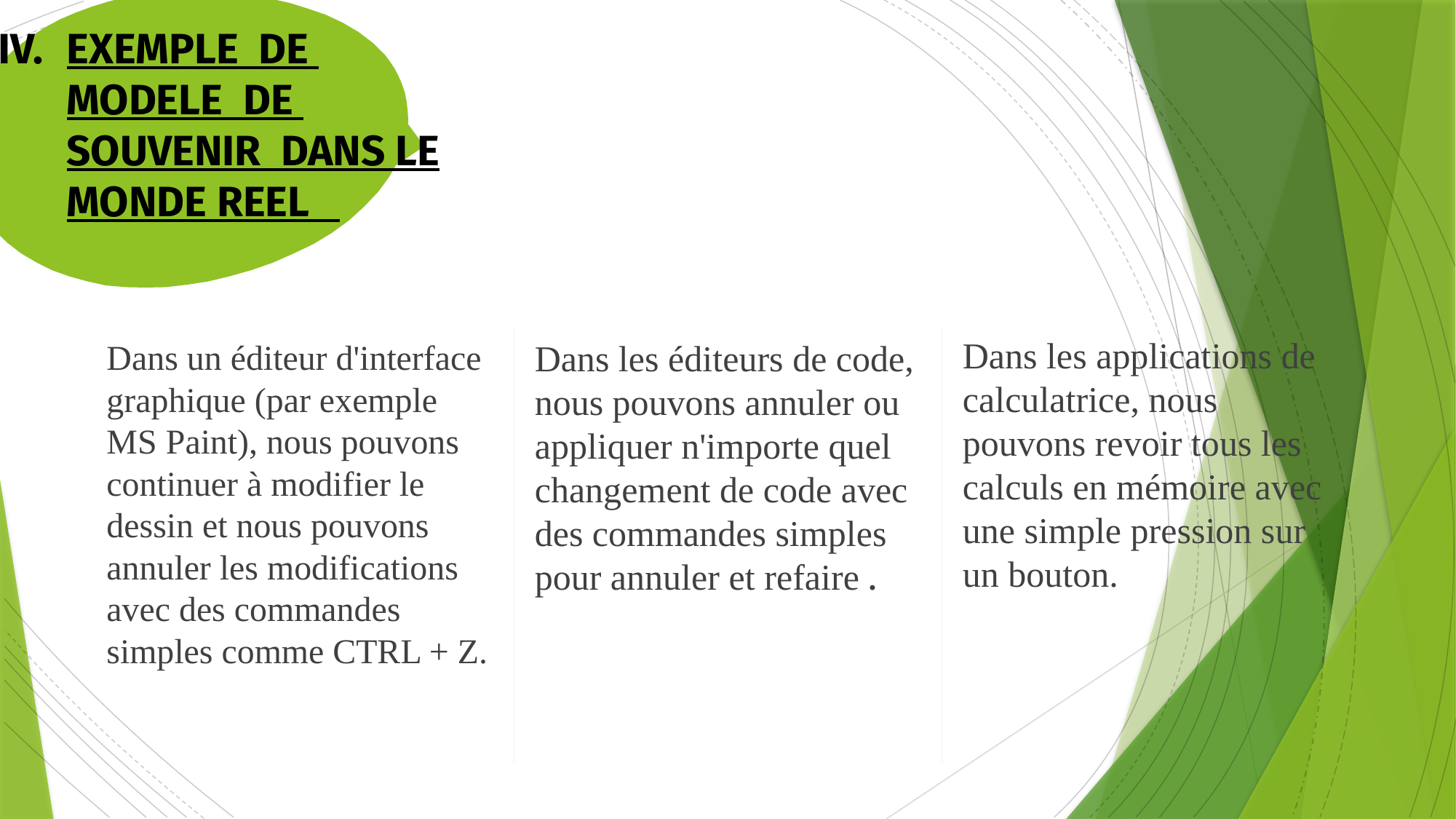

# EXEMPLE  DE  MODELE  DE  SOUVENIR  DANS LE MONDE REEL

Dans les applications de calculatrice, nous pouvons revoir tous les calculs en mémoire avec une simple pression sur un bouton.
Dans un éditeur d'interface graphique (par exemple MS Paint), nous pouvons continuer à modifier le dessin et nous pouvons annuler les modifications avec des commandes simples comme CTRL + Z.
Dans les éditeurs de code, nous pouvons annuler ou appliquer n'importe quel changement de code avec des commandes simples pour annuler et refaire .